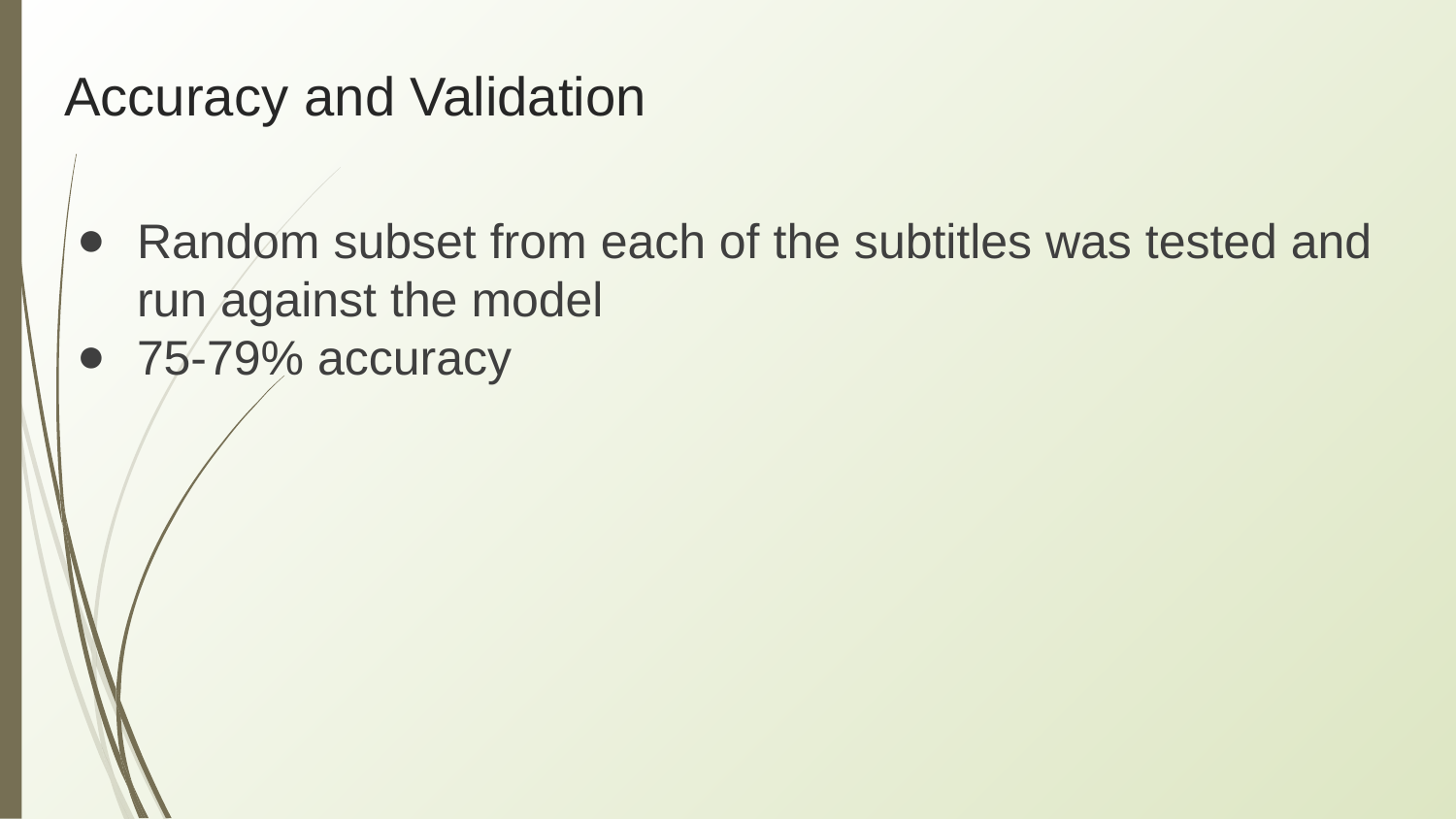

# Accuracy and Validation
Random subset from each of the subtitles was tested and run against the model
75-79% accuracy